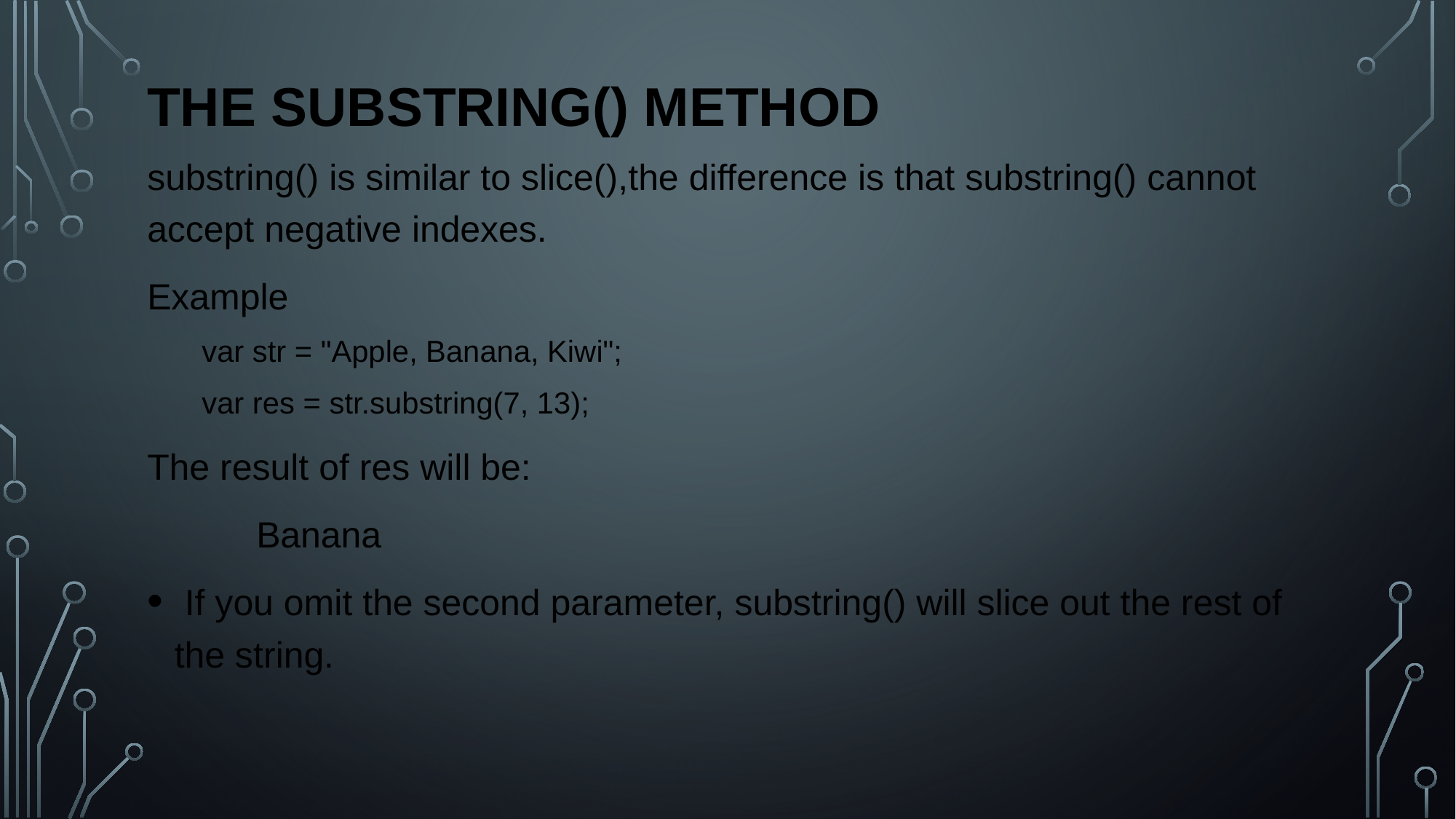

# The substring() Method
substring() is similar to slice(),the difference is that substring() cannot accept negative indexes.
Example
var str = "Apple, Banana, Kiwi";
var res = str.substring(7, 13);
The result of res will be:
	Banana
 If you omit the second parameter, substring() will slice out the rest of the string.